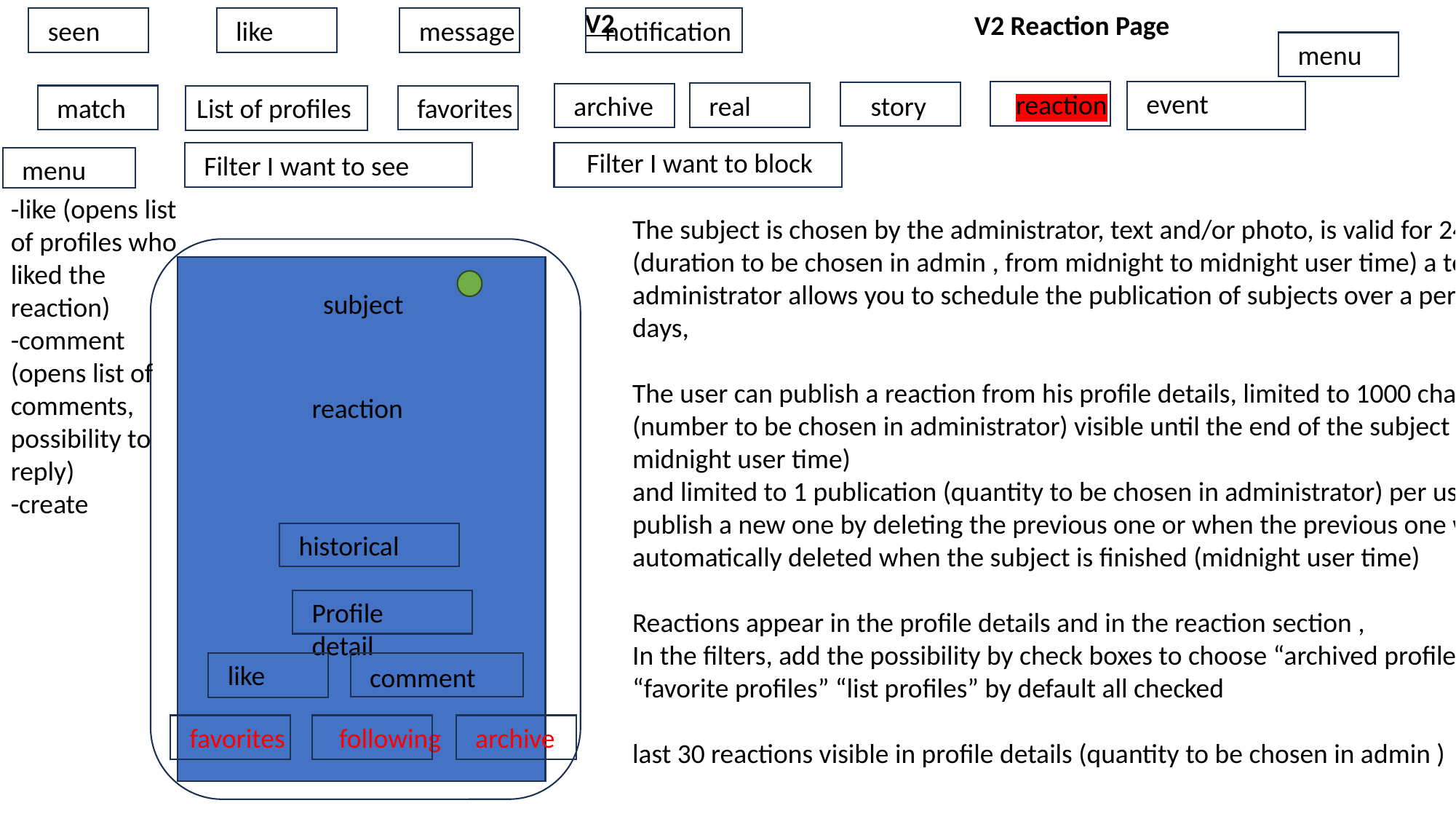

V2
V2 Reaction Page

seen

like

message

notification

menu

event

 reaction

real
story

archive

match
List of profiles

favorites
Filter I want to block

Filter I want to see

menu

The subject is chosen by the administrator, text and/or photo, is valid for 24 hours (duration to be chosen in admin , from midnight to midnight user time) a tool in the administrator allows you to schedule the publication of subjects over a period of 30 days,

The user can publish a reaction from his profile details, limited to 1000 characters (number to be chosen in administrator) visible until the end of the subject (at midnight user time)
and limited to 1 publication (quantity to be chosen in administrator) per user (can publish a new one by deleting the previous one or when the previous one will be automatically deleted when the subject is finished (midnight user time)

Reactions appear in the profile details and in the reaction section ,
In the filters, add the possibility by check boxes to choose “archived profiles” “favorite profiles” “list profiles” by default all checked

last 30 reactions visible in profile details (quantity to be chosen in admin )
-like (opens list of profiles who liked the reaction)
-comment
(opens list of comments, possibility to reply)
-create

subject

reaction

historical

Profile detail

like

comment

favorites

following

archive